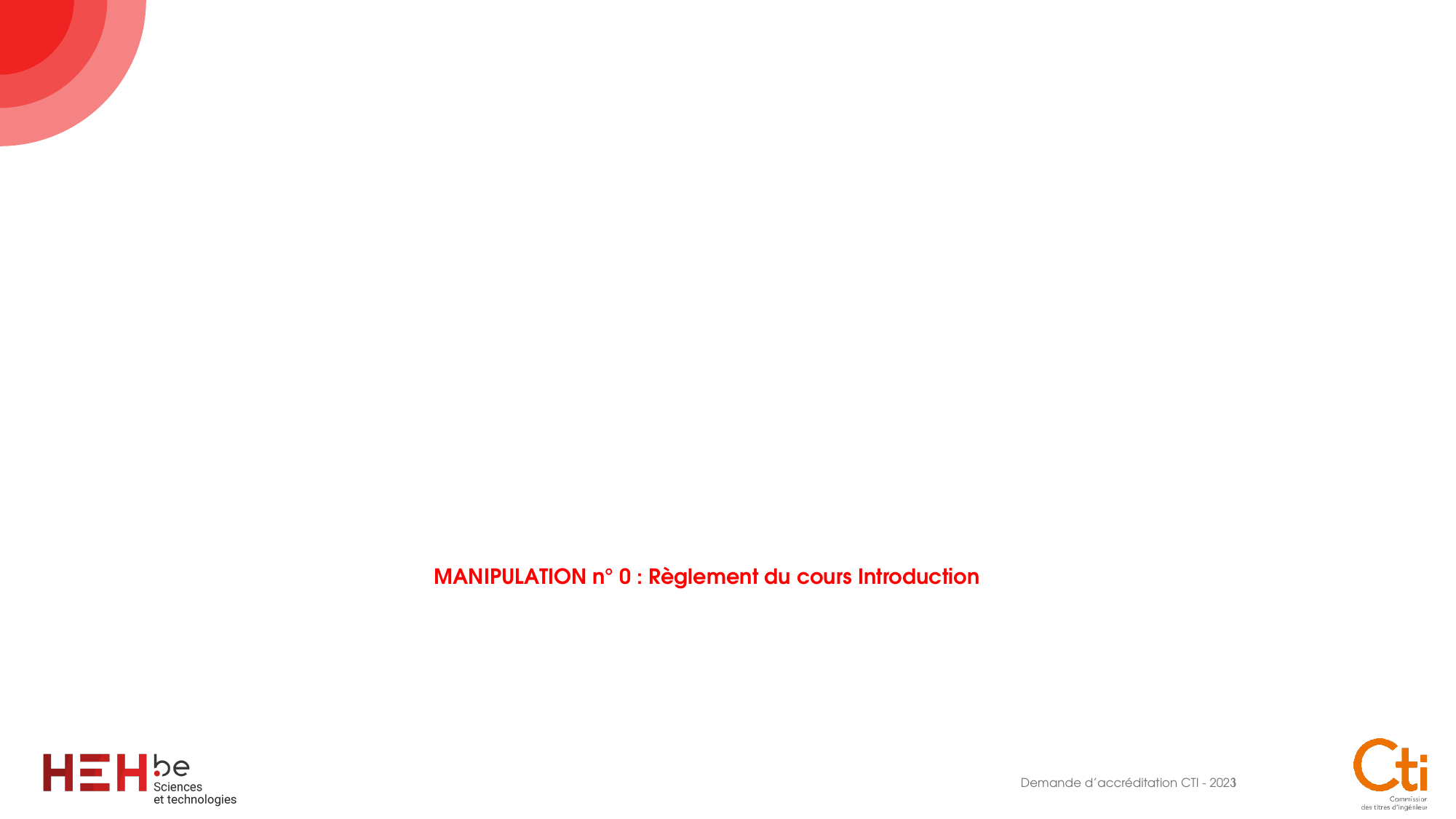

# MANIPULATION n° 0 : Règlement du cours Introduction